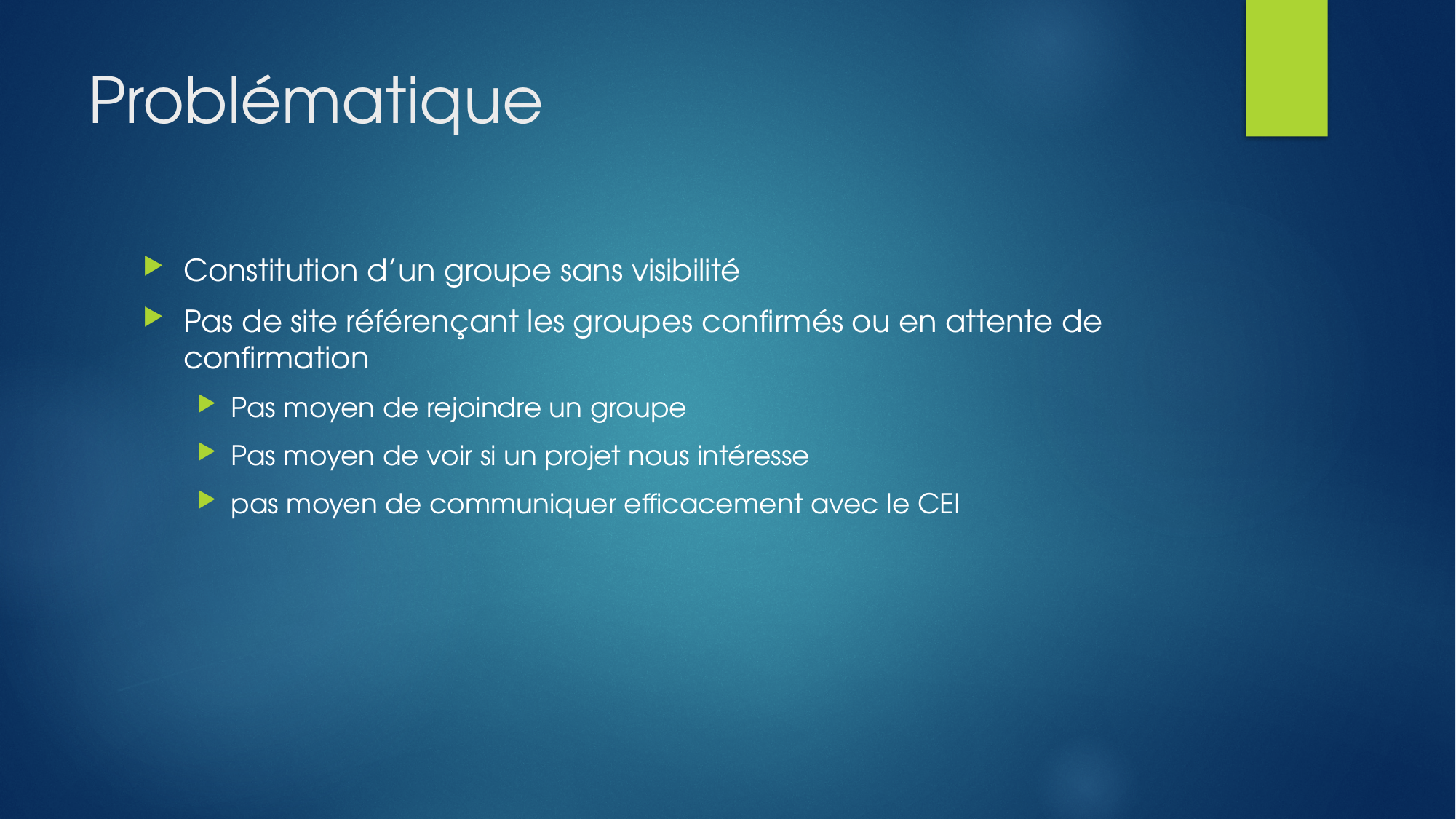

# Problématique
Constitution d’un groupe sans visibilité
Pas de site référençant les groupes confirmés ou en attente de confirmation
Pas moyen de rejoindre un groupe
Pas moyen de voir si un projet nous intéresse
pas moyen de communiquer efficacement avec le CEI